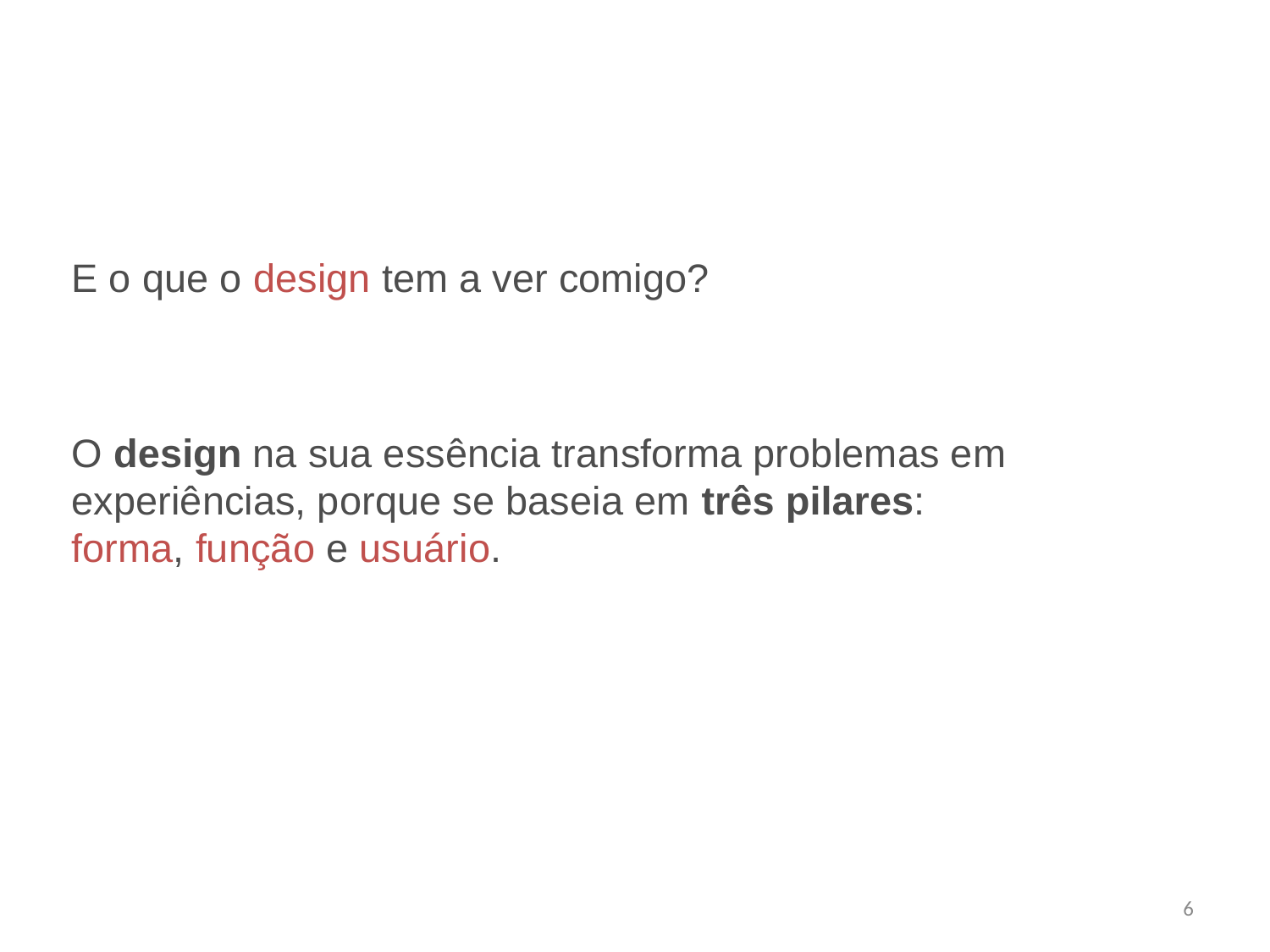

E o que o design tem a ver comigo?
O design na sua essência transforma problemas em experiências, porque se baseia em três pilares:
forma, função e usuário.
6